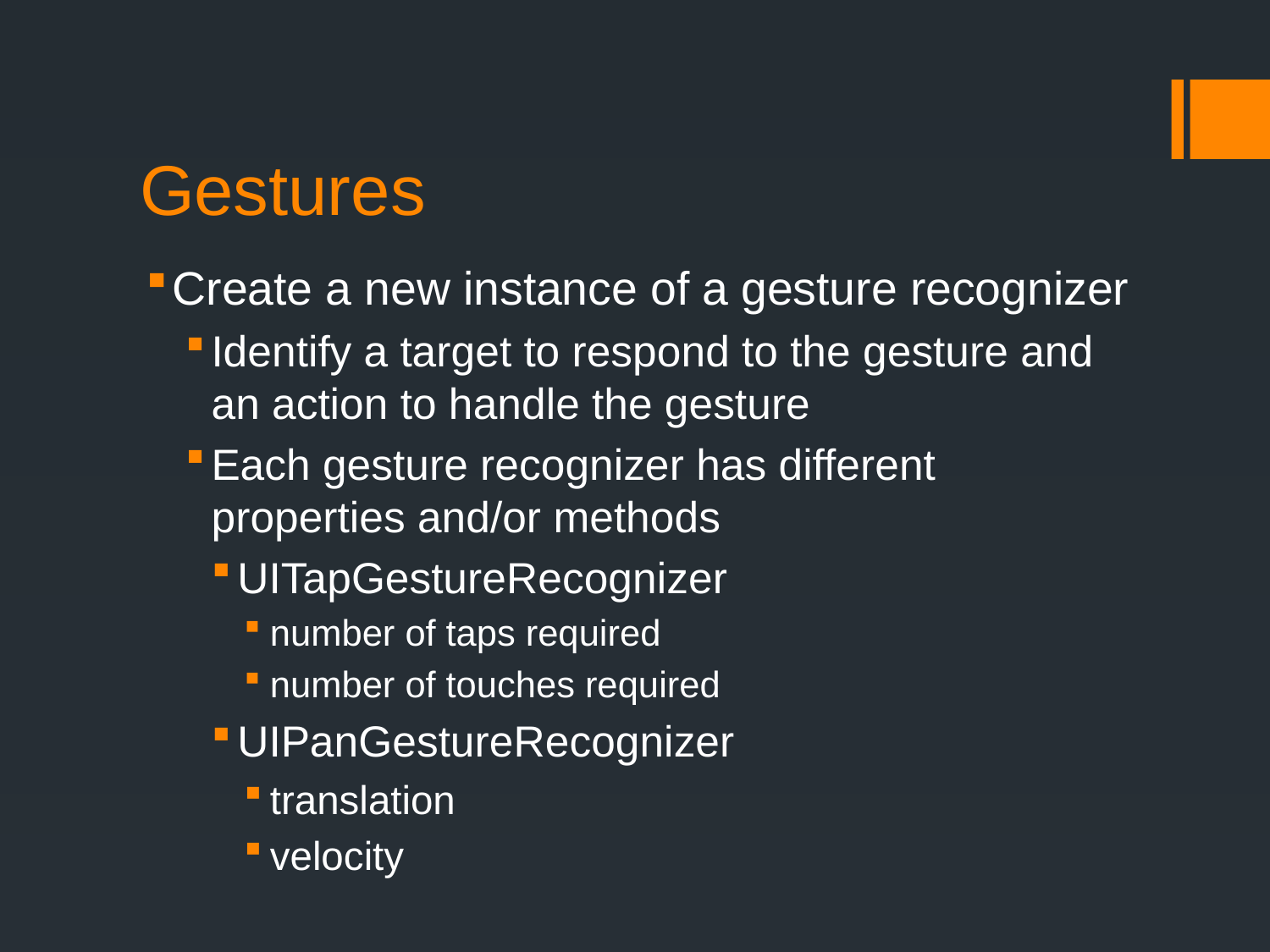

# Gestures
Create a new instance of a gesture recognizer
Identify a target to respond to the gesture and an action to handle the gesture
Each gesture recognizer has different properties and/or methods
UITapGestureRecognizer
number of taps required
number of touches required
UIPanGestureRecognizer
translation
velocity